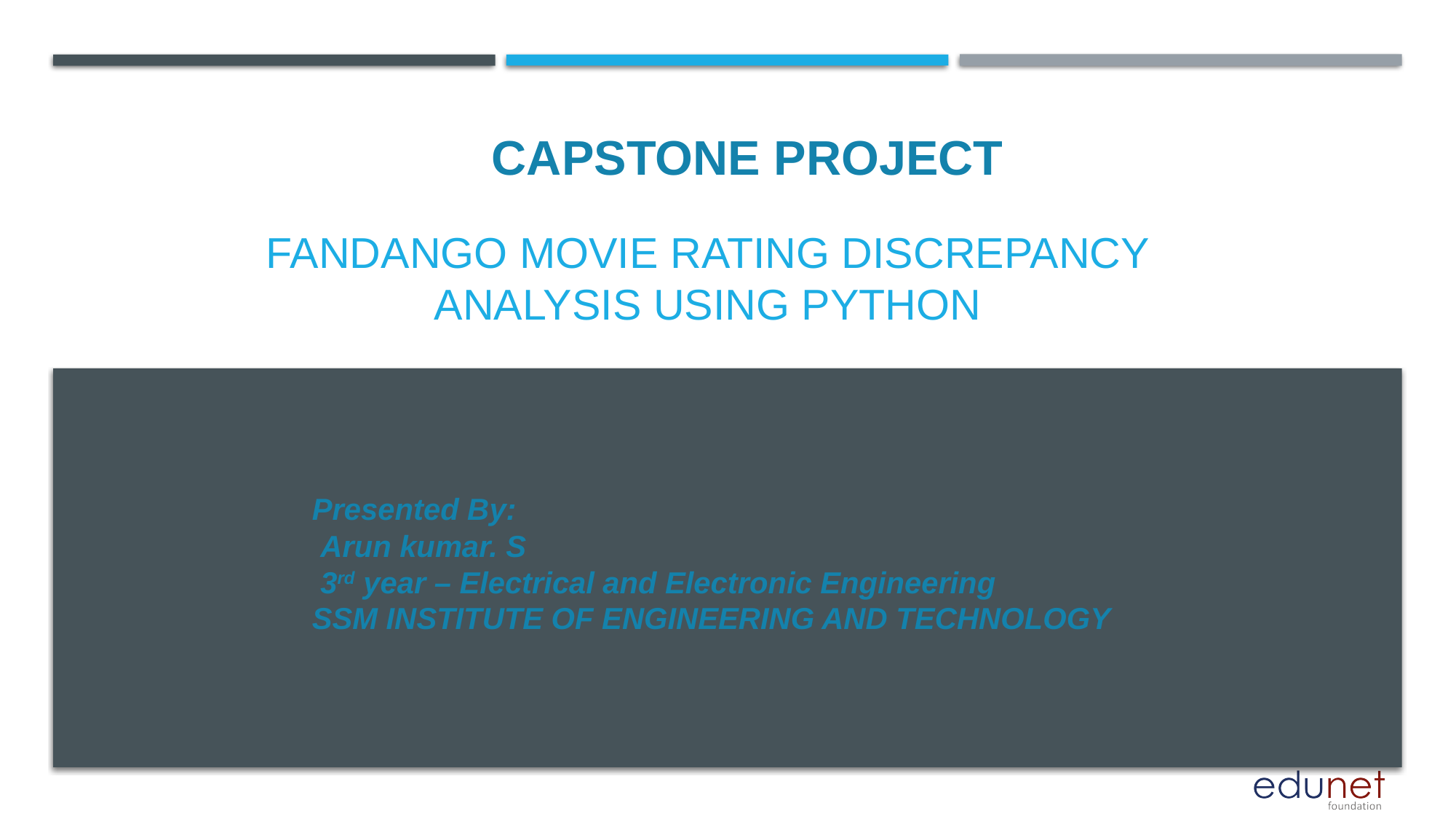

CAPSTONE PROJECT
# Fandango Movie rating discrepancy analysis using python

Presented By:
 Arun kumar. S
 3rd year – Electrical and Electronic Engineering
SSM INSTITUTE OF ENGINEERING AND TECHNOLOGY